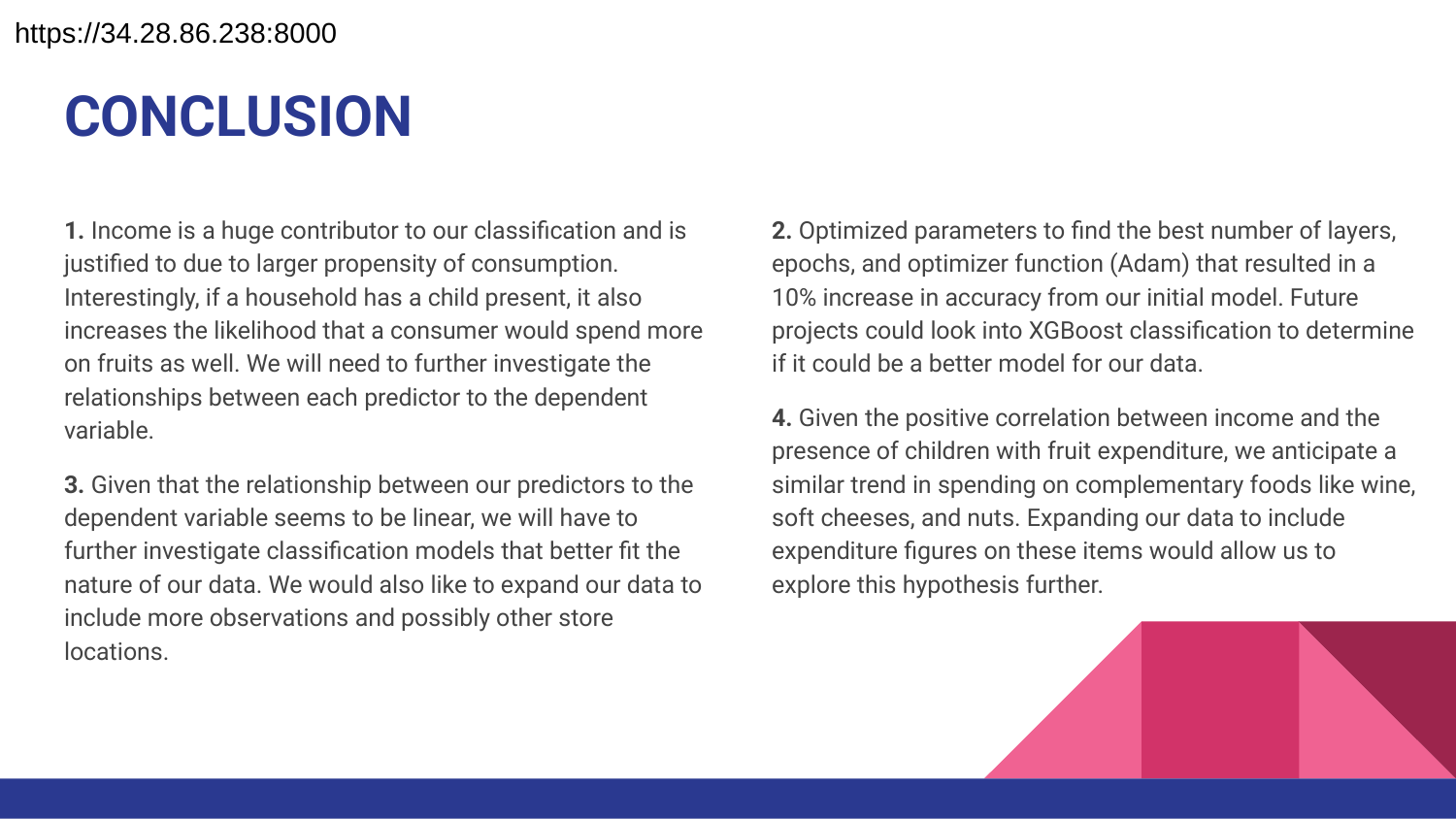

https://34.28.86.238:8000
# CONCLUSION
1. Income is a huge contributor to our classification and is justified to due to larger propensity of consumption. Interestingly, if a household has a child present, it also increases the likelihood that a consumer would spend more on fruits as well. We will need to further investigate the relationships between each predictor to the dependent variable.
3. Given that the relationship between our predictors to the dependent variable seems to be linear, we will have to further investigate classification models that better fit the nature of our data. We would also like to expand our data to include more observations and possibly other store locations.
2. Optimized parameters to find the best number of layers, epochs, and optimizer function (Adam) that resulted in a 10% increase in accuracy from our initial model. Future projects could look into XGBoost classification to determine if it could be a better model for our data.
4. Given the positive correlation between income and the presence of children with fruit expenditure, we anticipate a similar trend in spending on complementary foods like wine, soft cheeses, and nuts. Expanding our data to include expenditure figures on these items would allow us to explore this hypothesis further.